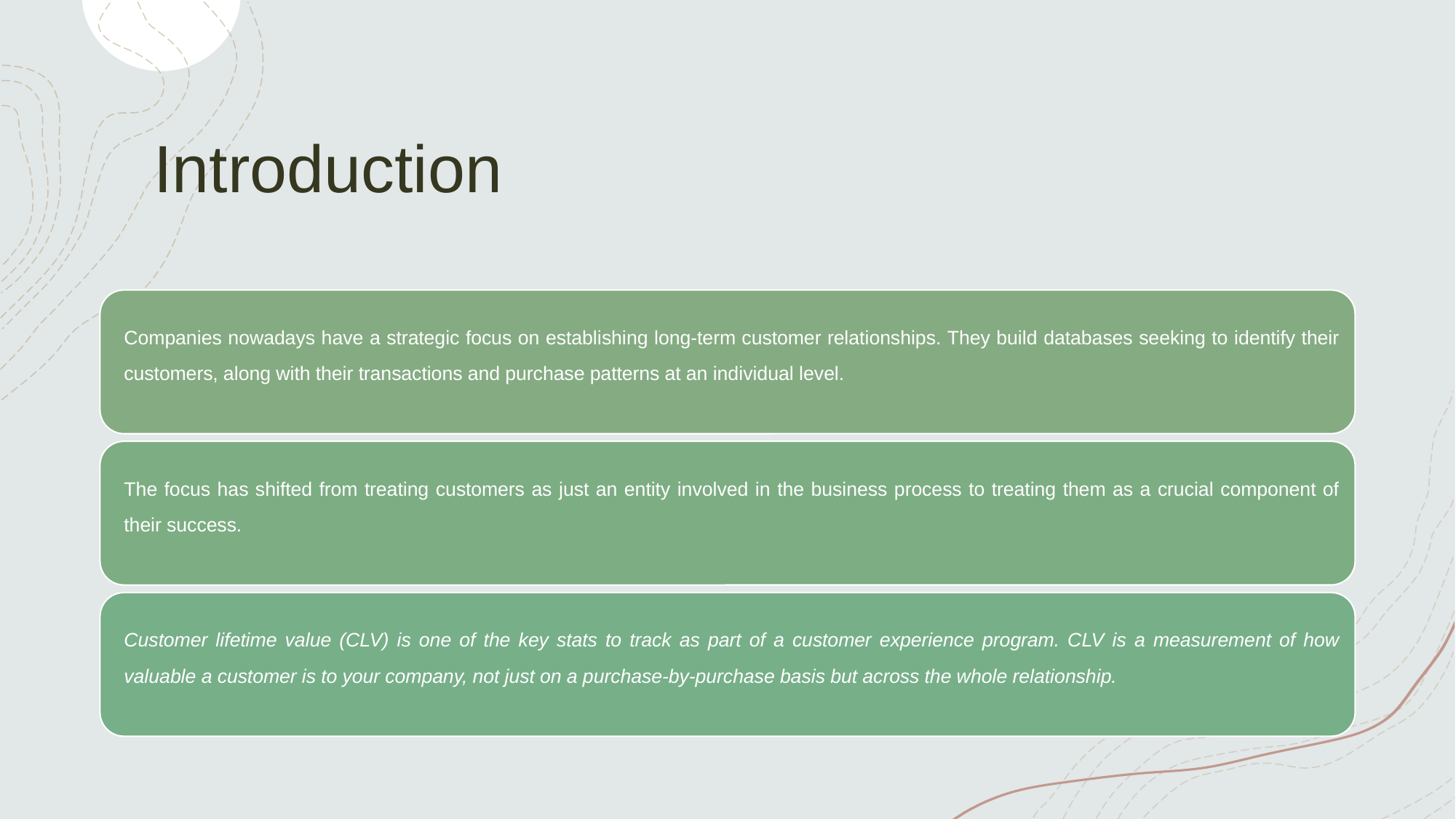

# Introduction
Companies nowadays have a strategic focus on establishing long-term customer relationships. They build databases seeking to identify their customers, along with their transactions and purchase patterns at an individual level.
The focus has shifted from treating customers as just an entity involved in the business process to treating them as a crucial component of their success.
Customer lifetime value (CLV) is one of the key stats to track as part of a customer experience program. CLV is a measurement of how valuable a customer is to your company, not just on a purchase-by-purchase basis but across the whole relationship.